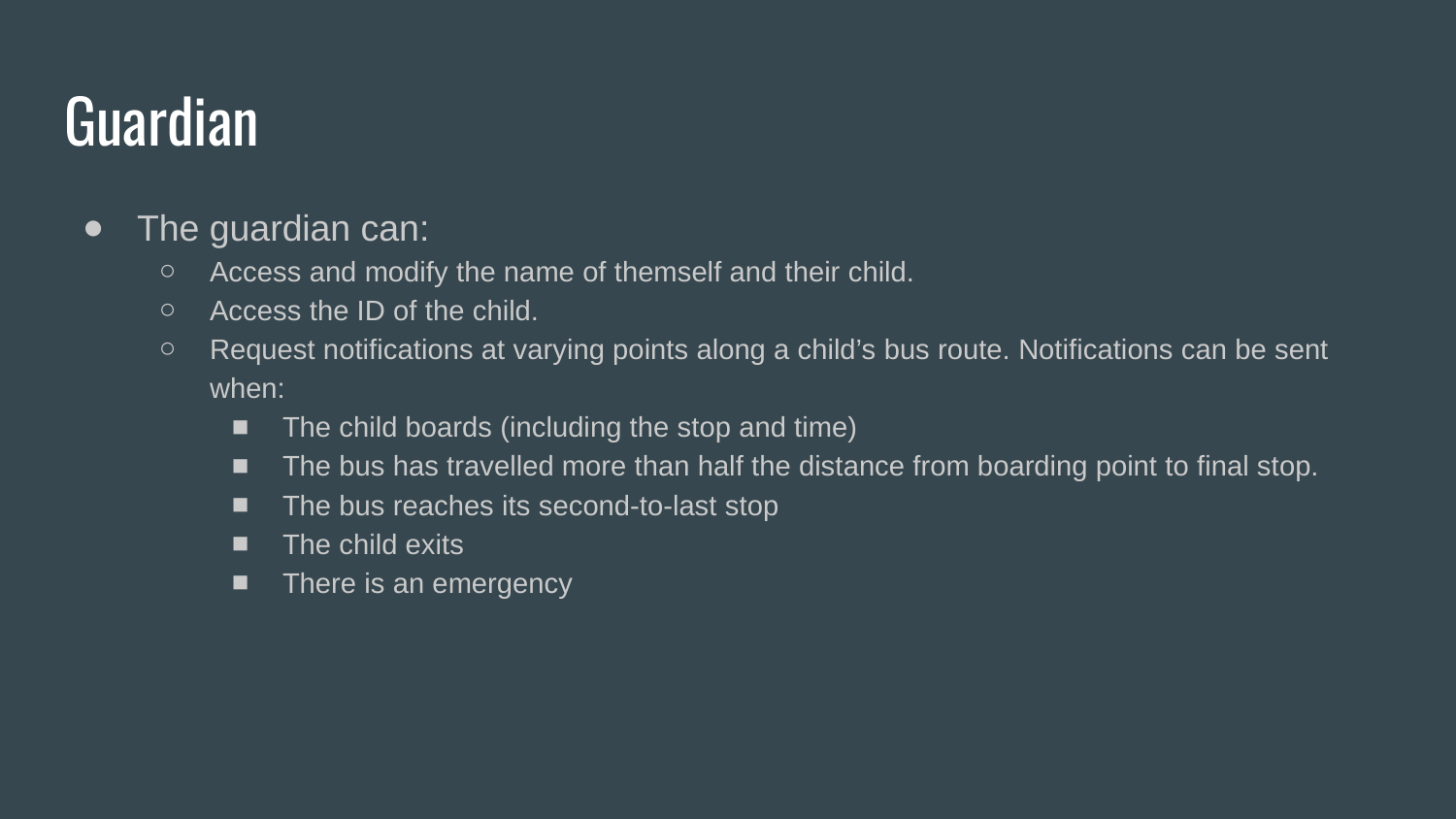

# Guardian
The guardian can:
Access and modify the name of themself and their child.
Access the ID of the child.
Request notifications at varying points along a child’s bus route. Notifications can be sent when:
The child boards (including the stop and time)
The bus has travelled more than half the distance from boarding point to final stop.
The bus reaches its second-to-last stop
The child exits
There is an emergency